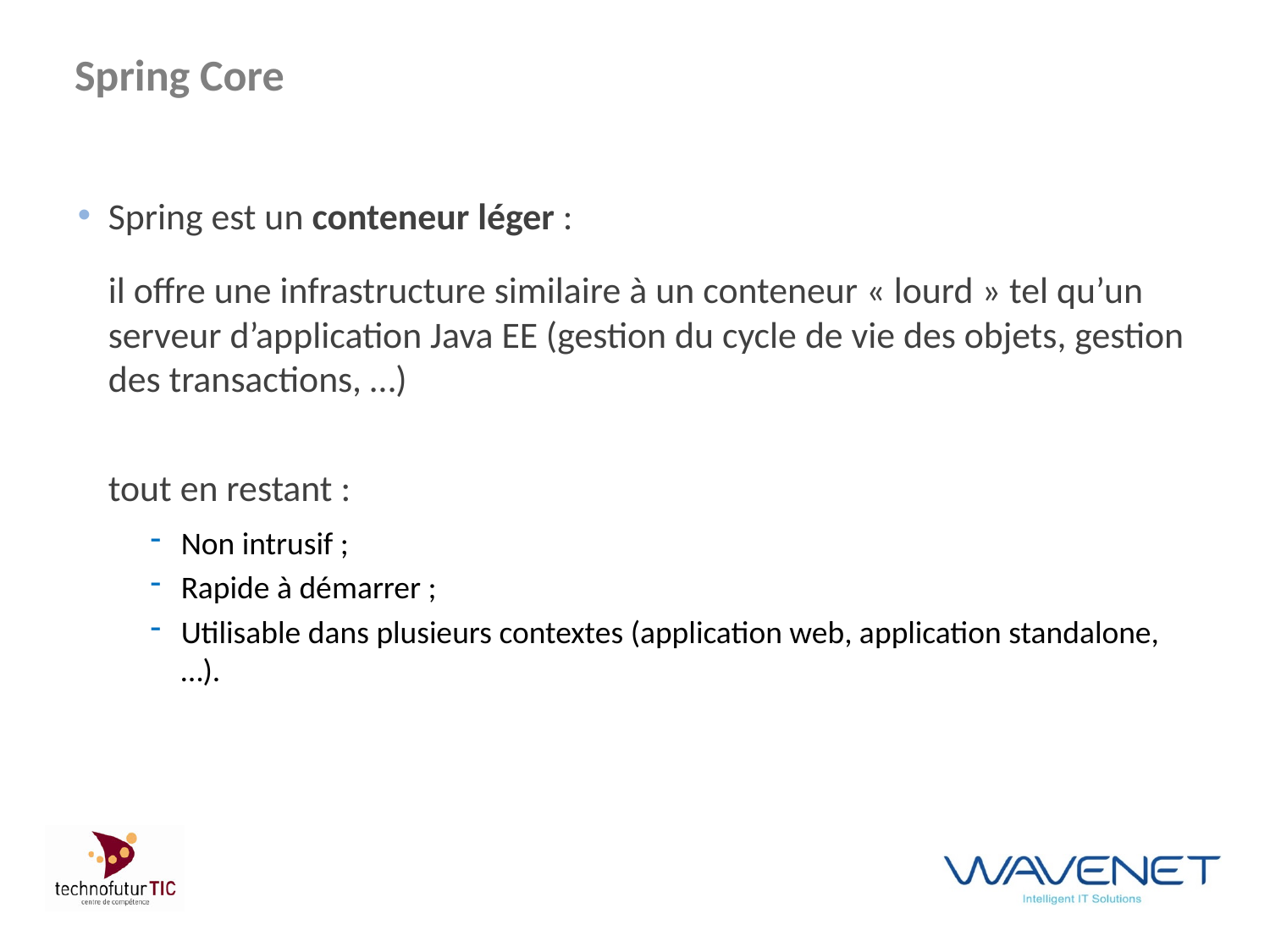

# Spring Core
Spring est un conteneur léger :
	il offre une infrastructure similaire à un conteneur « lourd » tel qu’un serveur d’application Java EE (gestion du cycle de vie des objets, gestion des transactions, …)

	tout en restant :
Non intrusif ;
Rapide à démarrer ;
Utilisable dans plusieurs contextes (application web, application standalone, …).